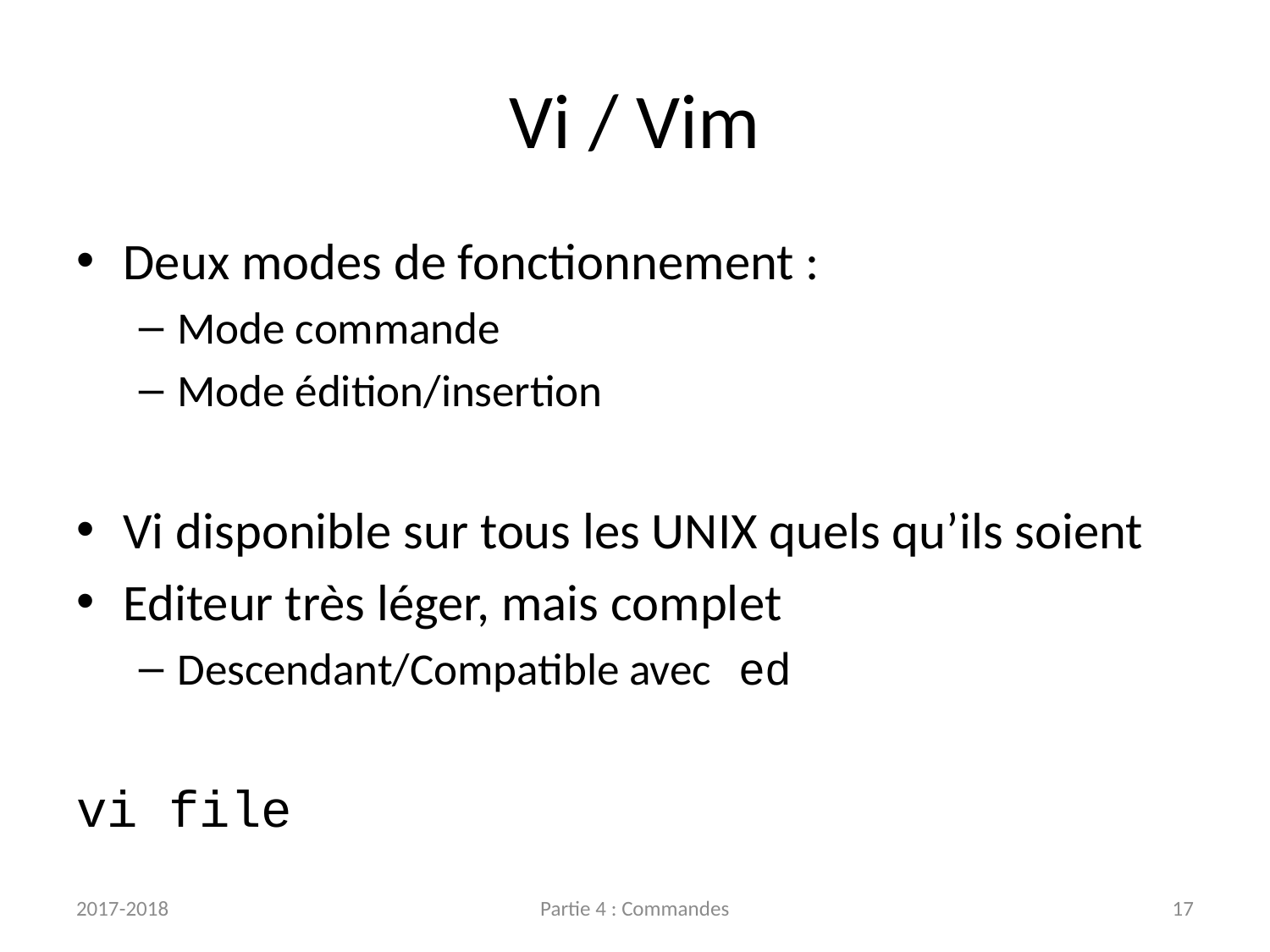

# Vi / Vim
Deux modes de fonctionnement :
Mode commande
Mode édition/insertion

Vi disponible sur tous les UNIX quels qu’ils soient
Editeur très léger, mais complet
Descendant/Compatible avec ed

vi file
2017-2018
Partie 4 : Commandes
17